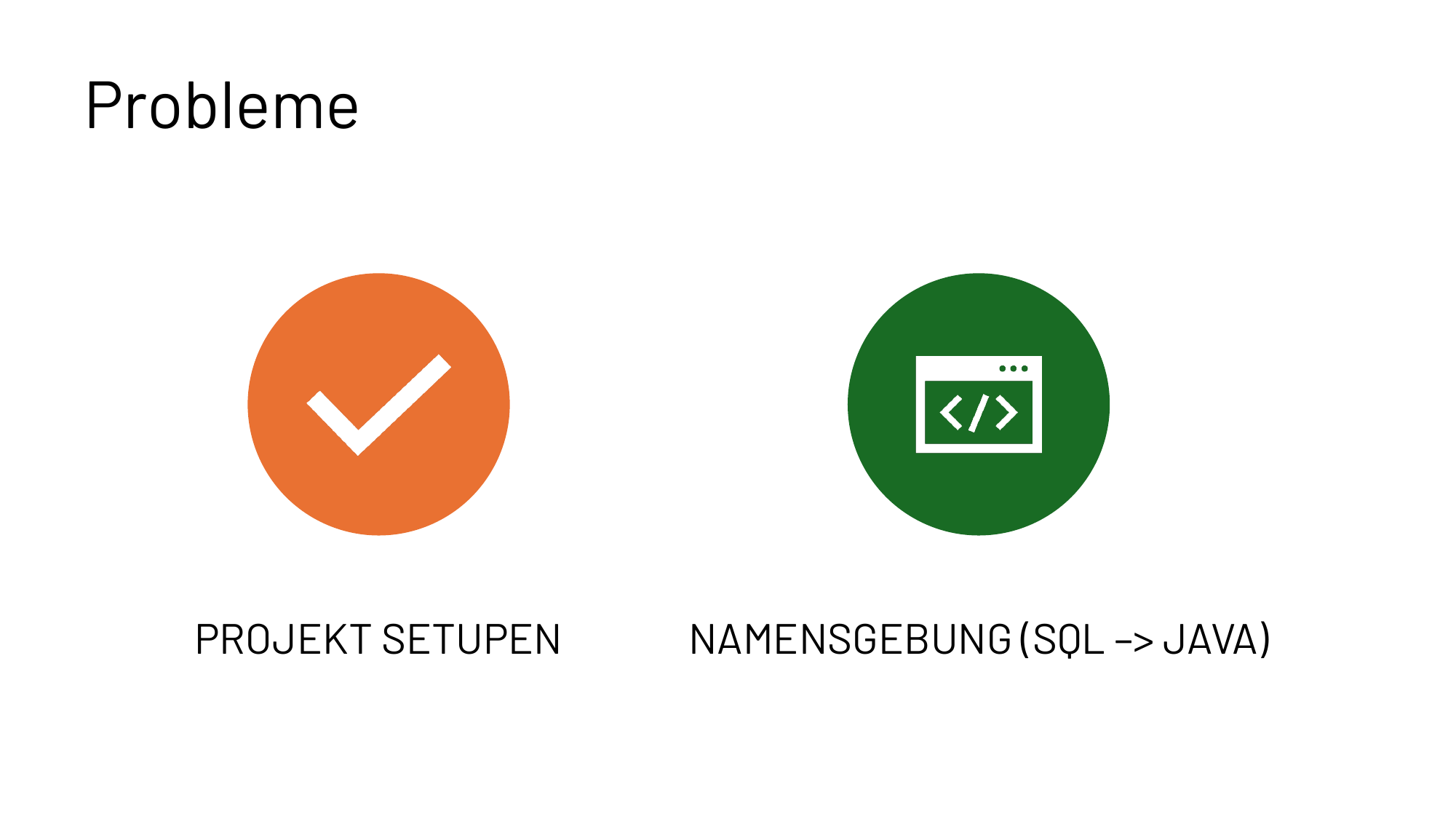

# Probleme
Projekt Setupen
Namensgebung (SQL –> Java)